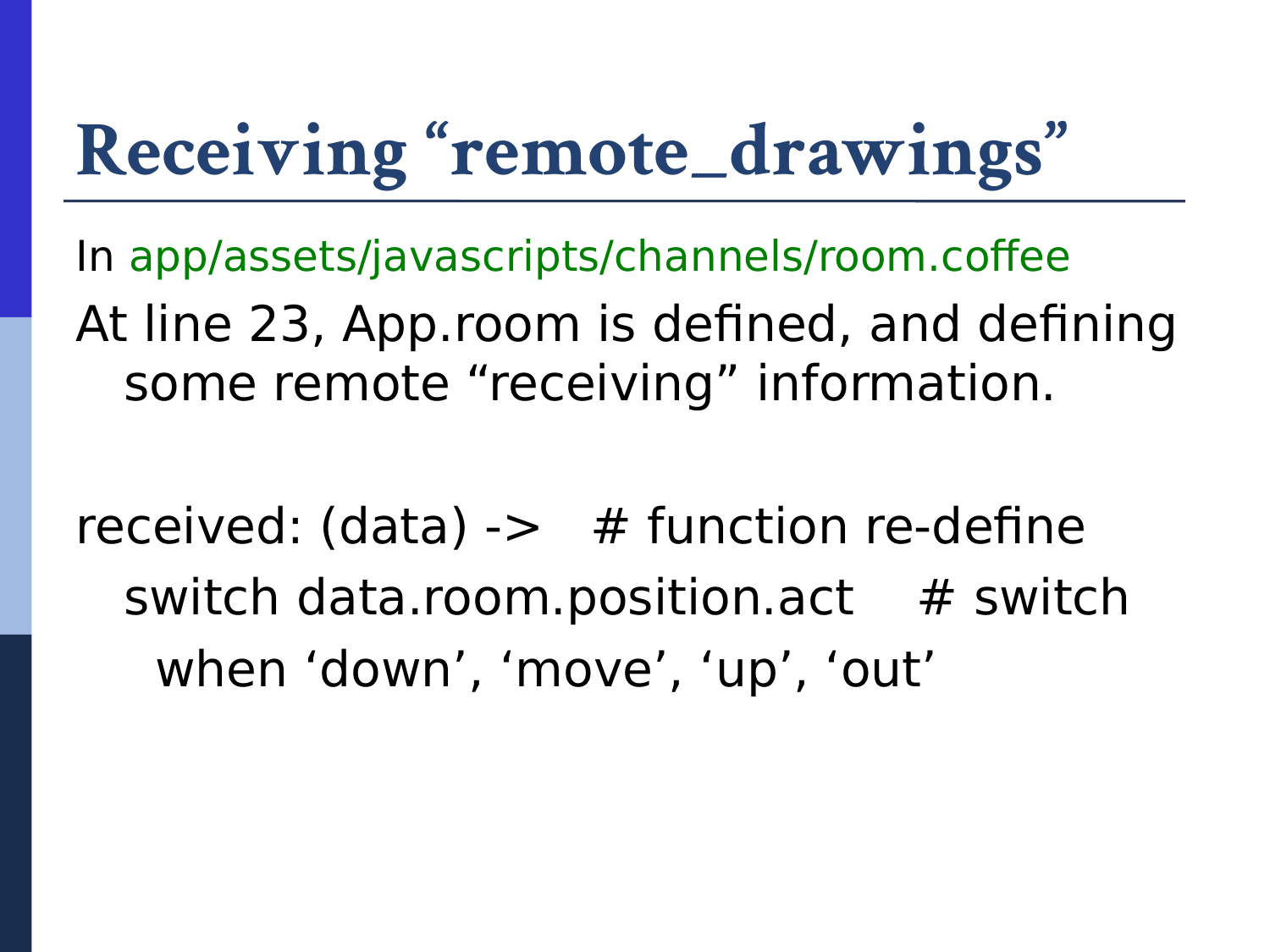

# Receiving “remote_drawings”
In app/assets/javascripts/channels/room.coffee
At line 23, App.room is defined, and defining
some remote “receiving” information.

received: (data) ->   # function re-define
	switch data.room.position.act    # switch
	  when ‘down’, ‘move’, ‘up’, ‘out’